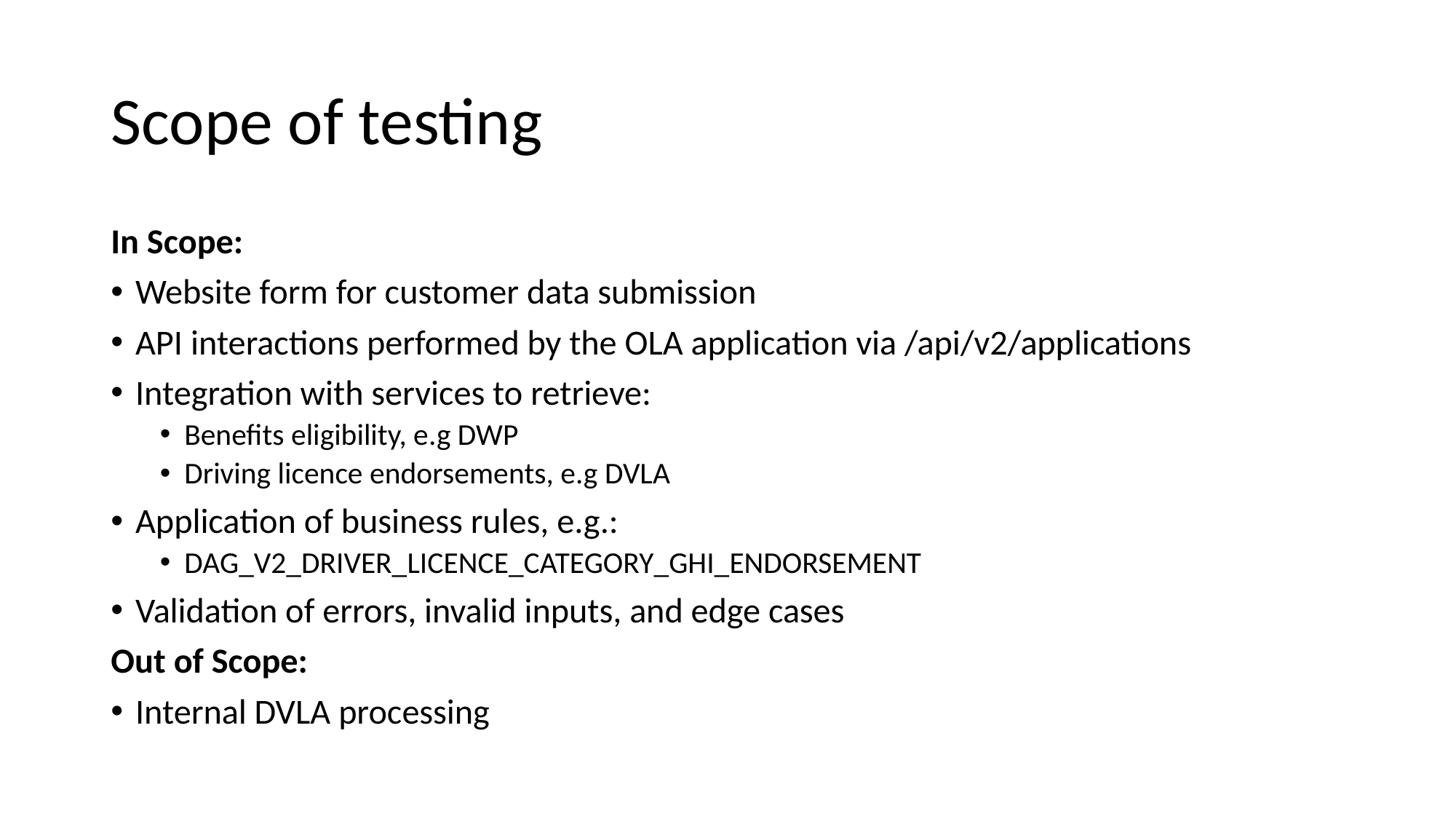

# Scope of testing
In Scope:
Website form for customer data submission
API interactions performed by the OLA application via /api/v2/applications
Integration with services to retrieve:
Benefits eligibility, e.g DWP
Driving licence endorsements, e.g DVLA
Application of business rules, e.g.:
DAG_V2_DRIVER_LICENCE_CATEGORY_GHI_ENDORSEMENT
Validation of errors, invalid inputs, and edge cases
Out of Scope:
Internal DVLA processing